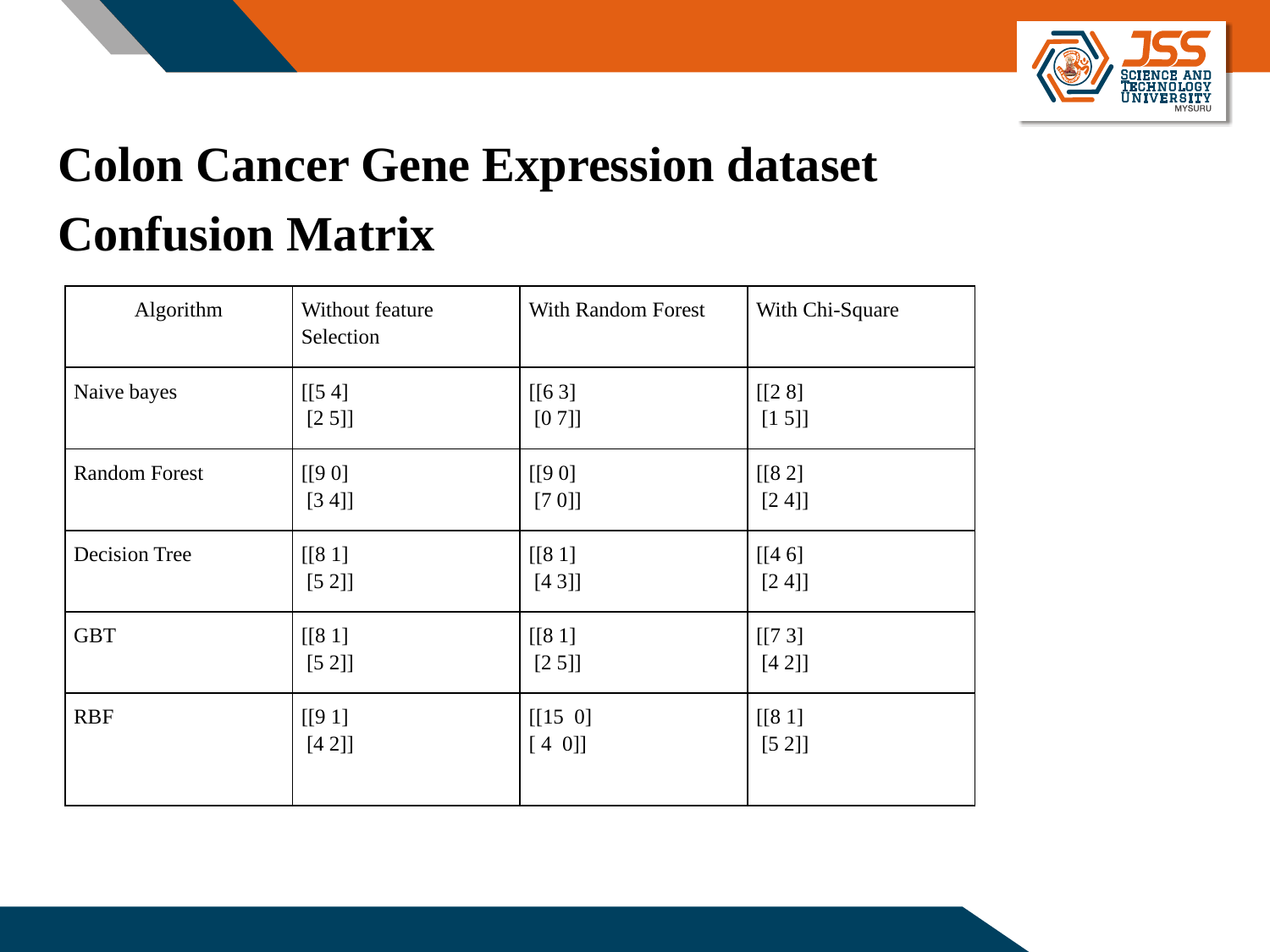

Colon Cancer Gene Expression dataset
Confusion Matrix

| Algorithm | Without feature Selection | With Random Forest | With Chi-Square |
| --- | --- | --- | --- |
| Naive bayes | [[5 4] [2 5]] | [[6 3] [0 7]] | [[2 8] [1 5]] |
| Random Forest | [[9 0] [3 4]] | [[9 0] [7 0]] | [[8 2] [2 4]] |
| Decision Tree | [[8 1] [5 2]] | [[8 1] [4 3]] | [[4 6] [2 4]] |
| GBT | [[8 1] [5 2]] | [[8 1] [2 5]] | [[7 3] [4 2]] |
| RBF | [[9 1] [4 2]] | [[15 0] [ 4 0]] | [[8 1] [5 2]] |